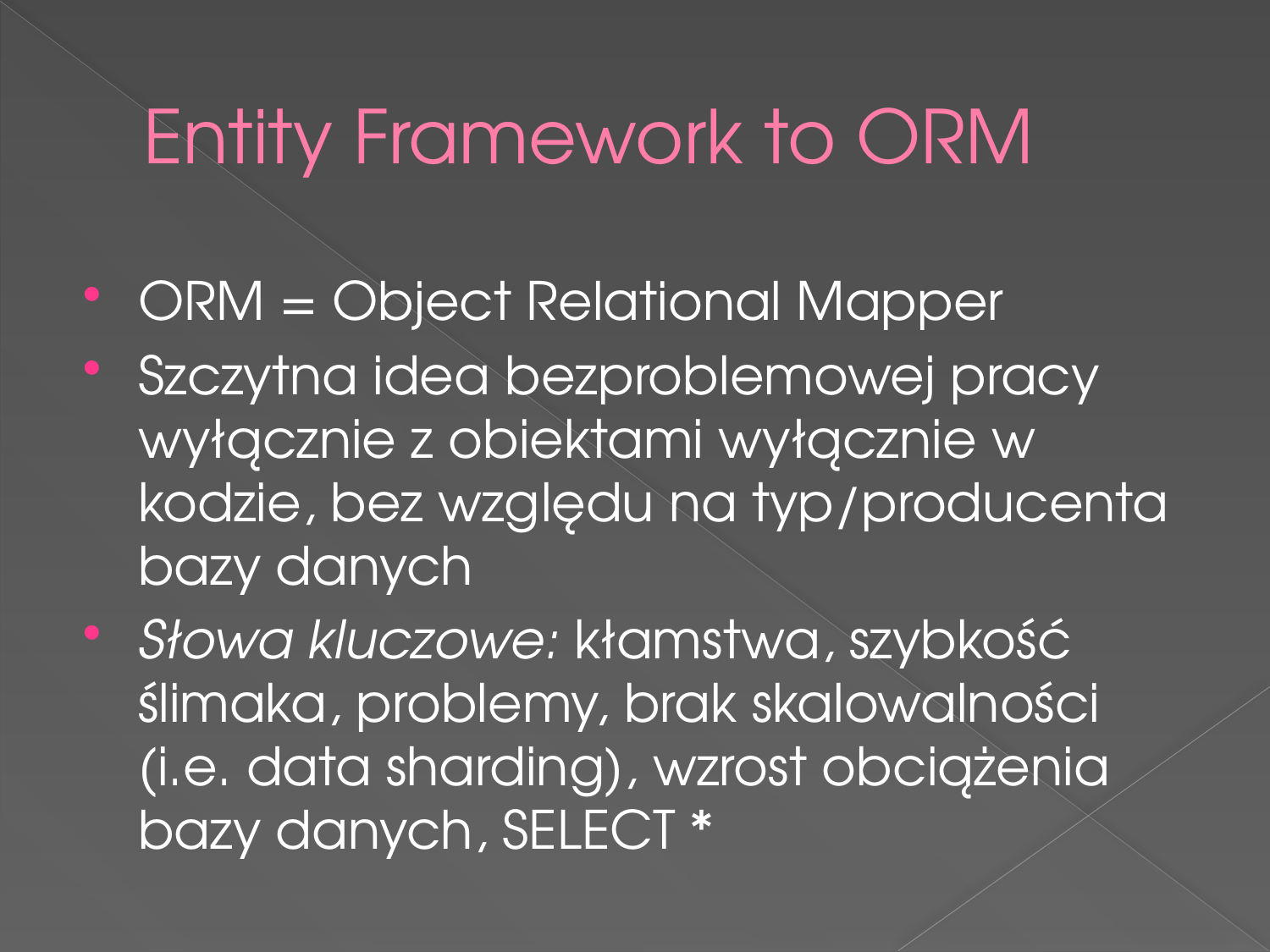

# Entity Framework to ORM
ORM = Object Relational Mapper
Szczytna idea bezproblemowej pracy wyłącznie z obiektami wyłącznie w kodzie, bez względu na typ/producenta bazy danych
Słowa kluczowe: kłamstwa, szybkość ślimaka, problemy, brak skalowalności (i.e. data sharding), wzrost obciążenia bazy danych, SELECT *